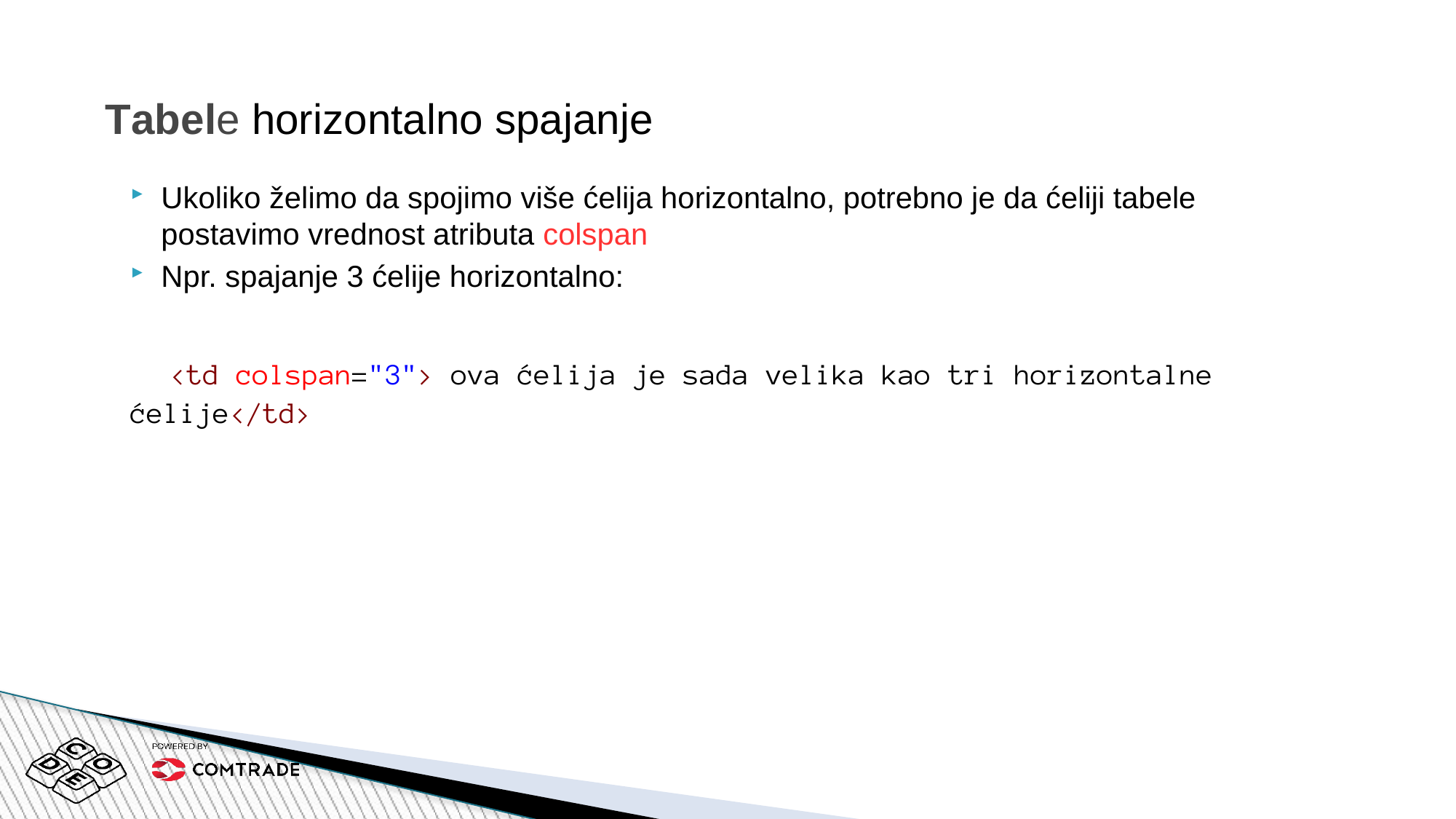

Tabele horizontalno spajanje
Ukoliko želimo da spojimo više ćelija horizontalno, potrebno je da ćeliji tabele postavimo vrednost atributa colspan
Npr. spajanje 3 ćelije horizontalno:

  <td colspan="3"> ova ćelija je sada velika kao tri horizontalne ćelije</td>